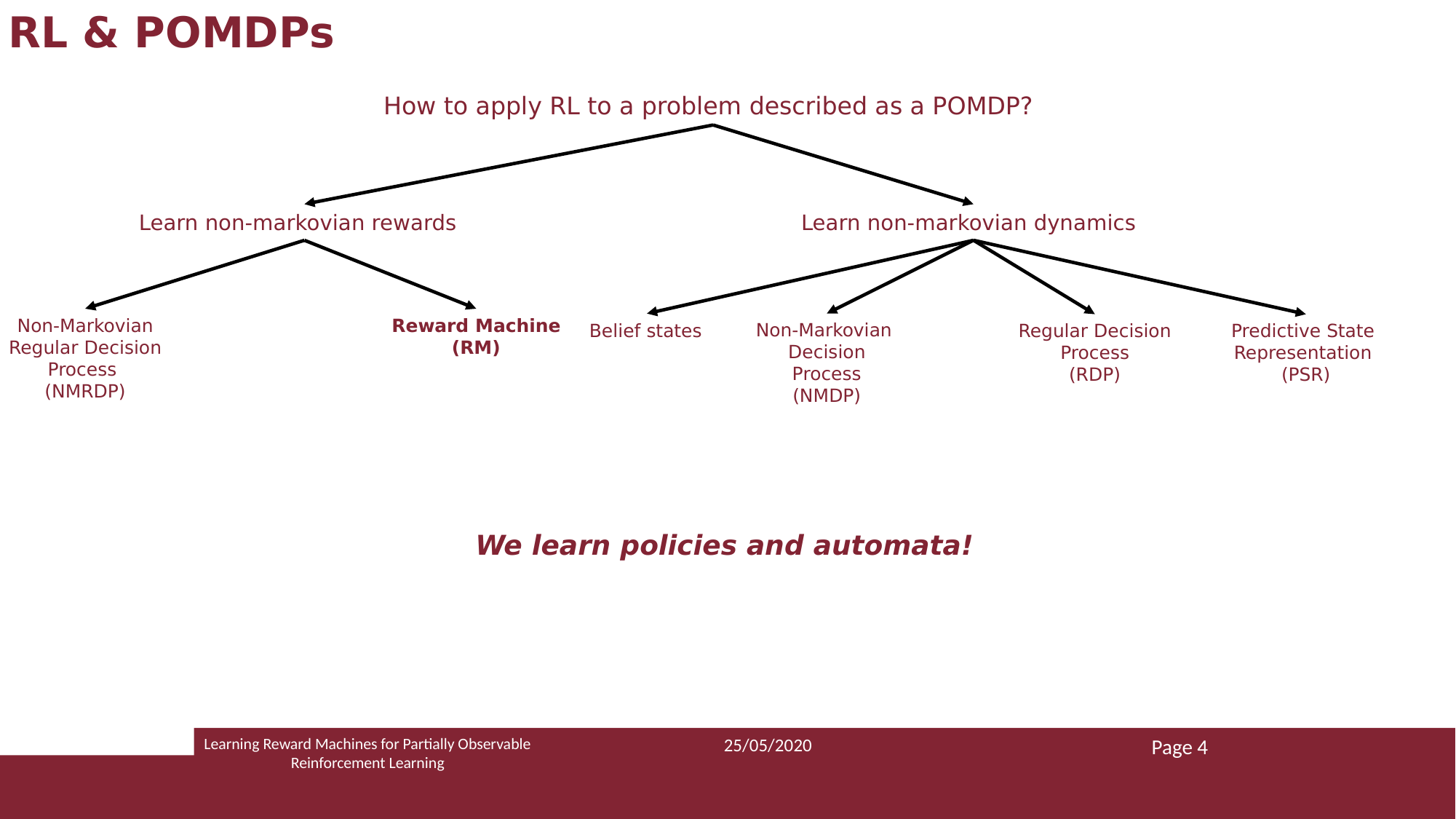

RL & POMDPs
How to apply RL to a problem described as a POMDP?
Learn non-markovian dynamics
Learn non-markovian rewards
Non-Markovian Regular Decision Process
(NMRDP)
Reward Machine (RM)
Non-Markovian
Decision Process
(NMDP)
Belief states
Regular Decision
Process
(RDP)
Predictive State
Representation
(PSR)
We learn policies and automata!
Learning Reward Machines for Partially Observable Reinforcement Learning
25/05/2020
Page 4